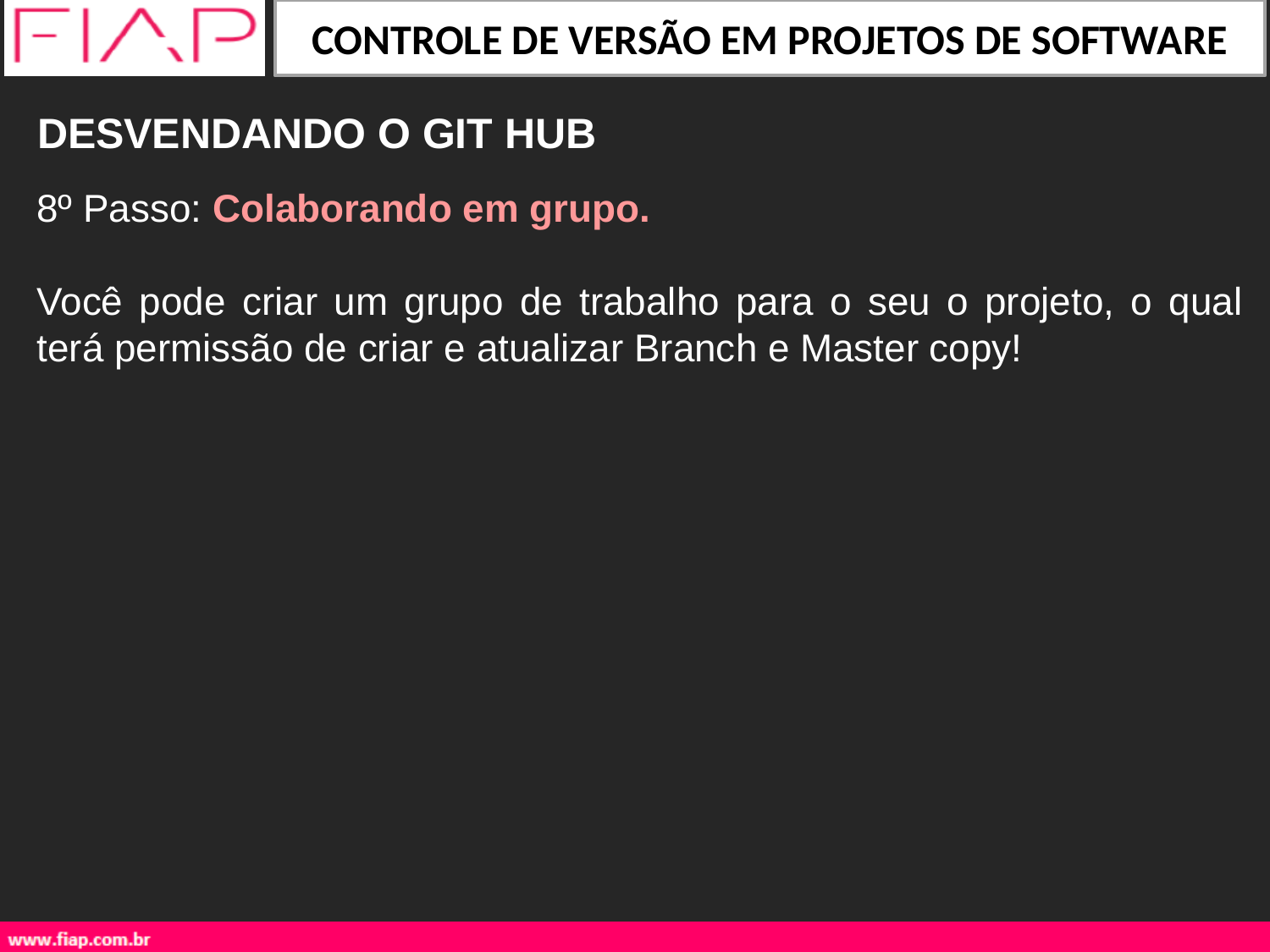

DESVENDANDO O GIT HUB
8º Passo: Colaborando em grupo.

Você pode criar um grupo de trabalho para o seu o projeto, o qual terá permissão de criar e atualizar Branch e Master copy!